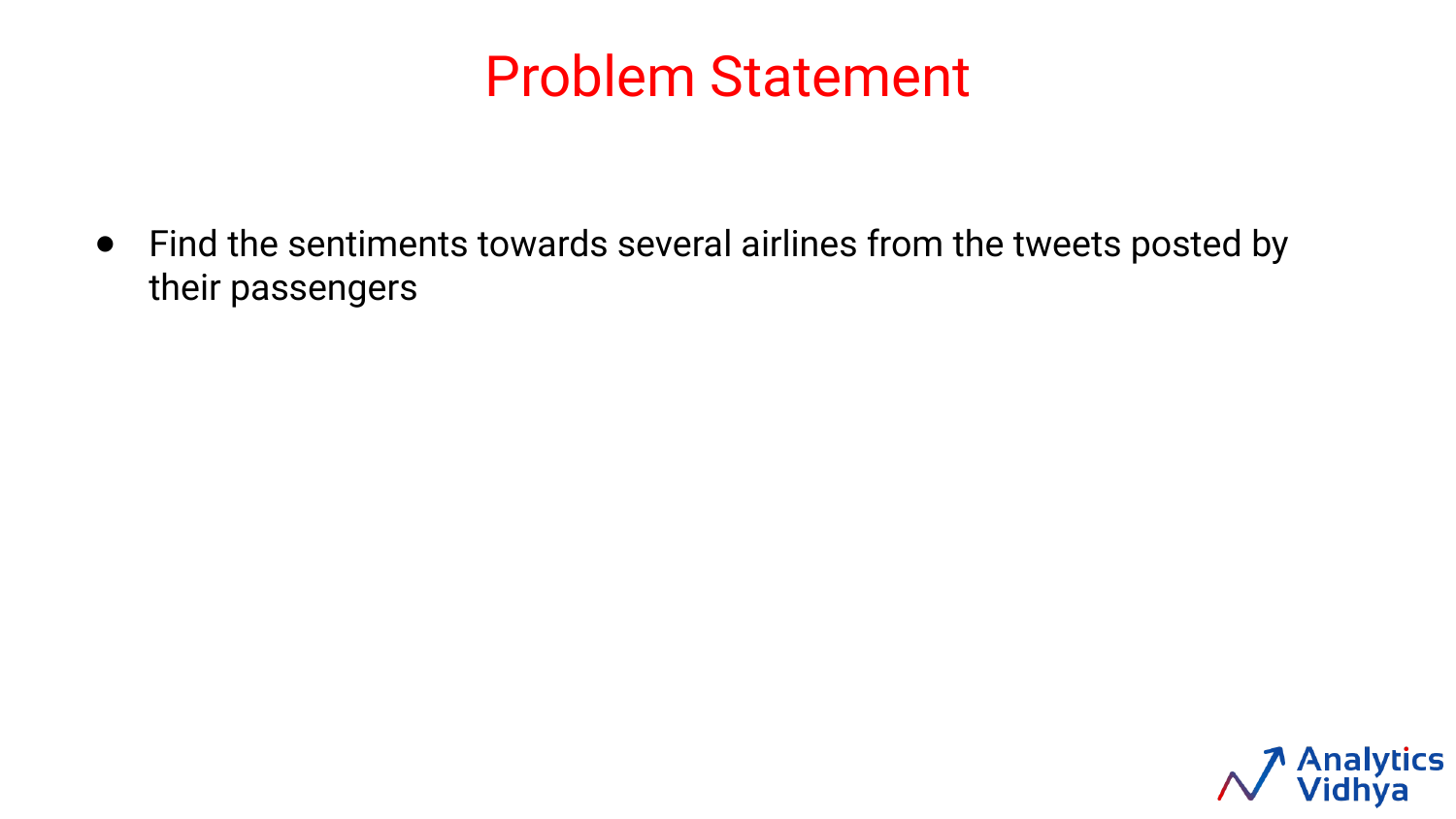

Problem Statement
Find the sentiments towards several airlines from the tweets posted by their passengers